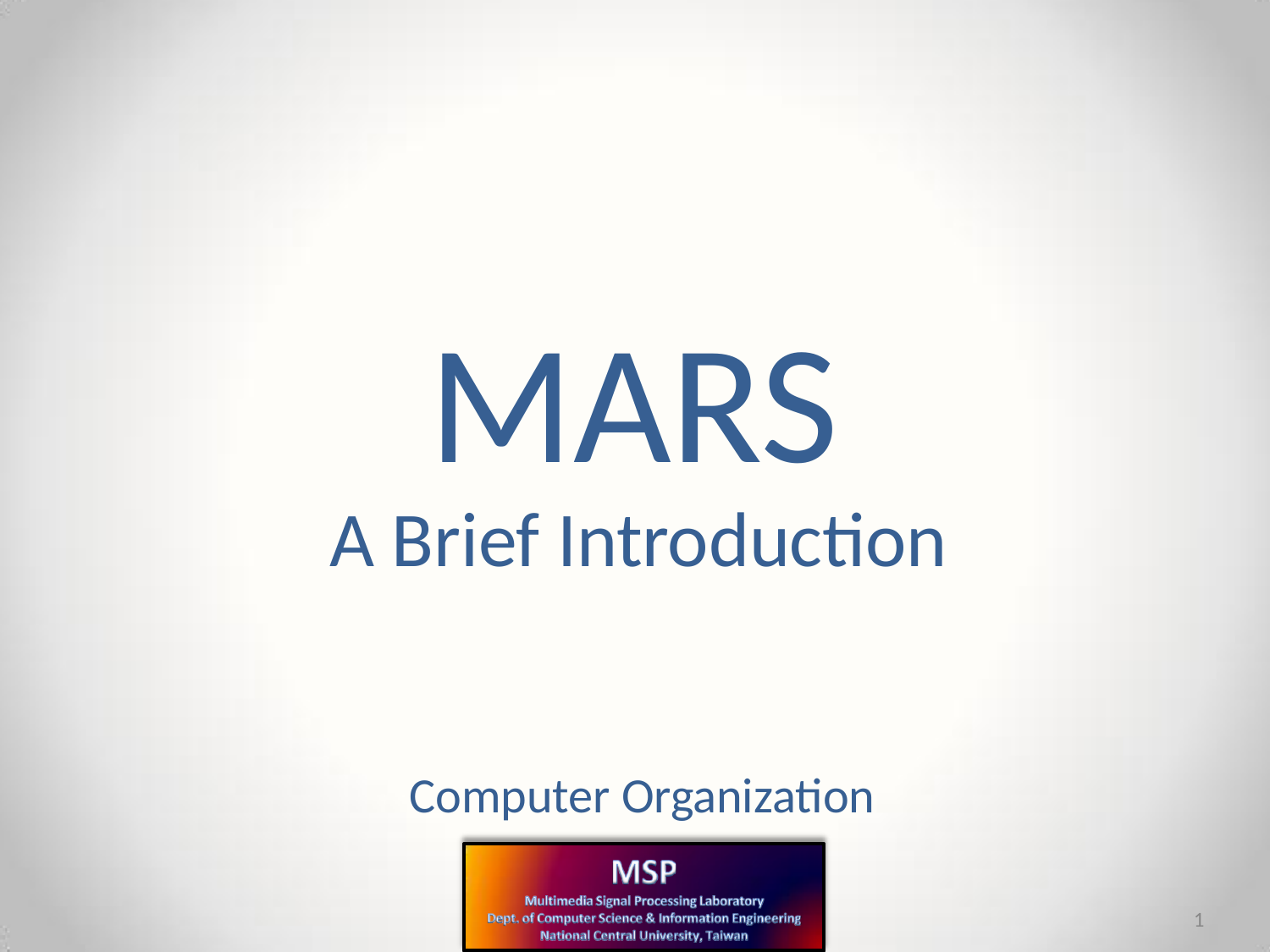

# MARS
A Brief Introduction
Computer Organization

1